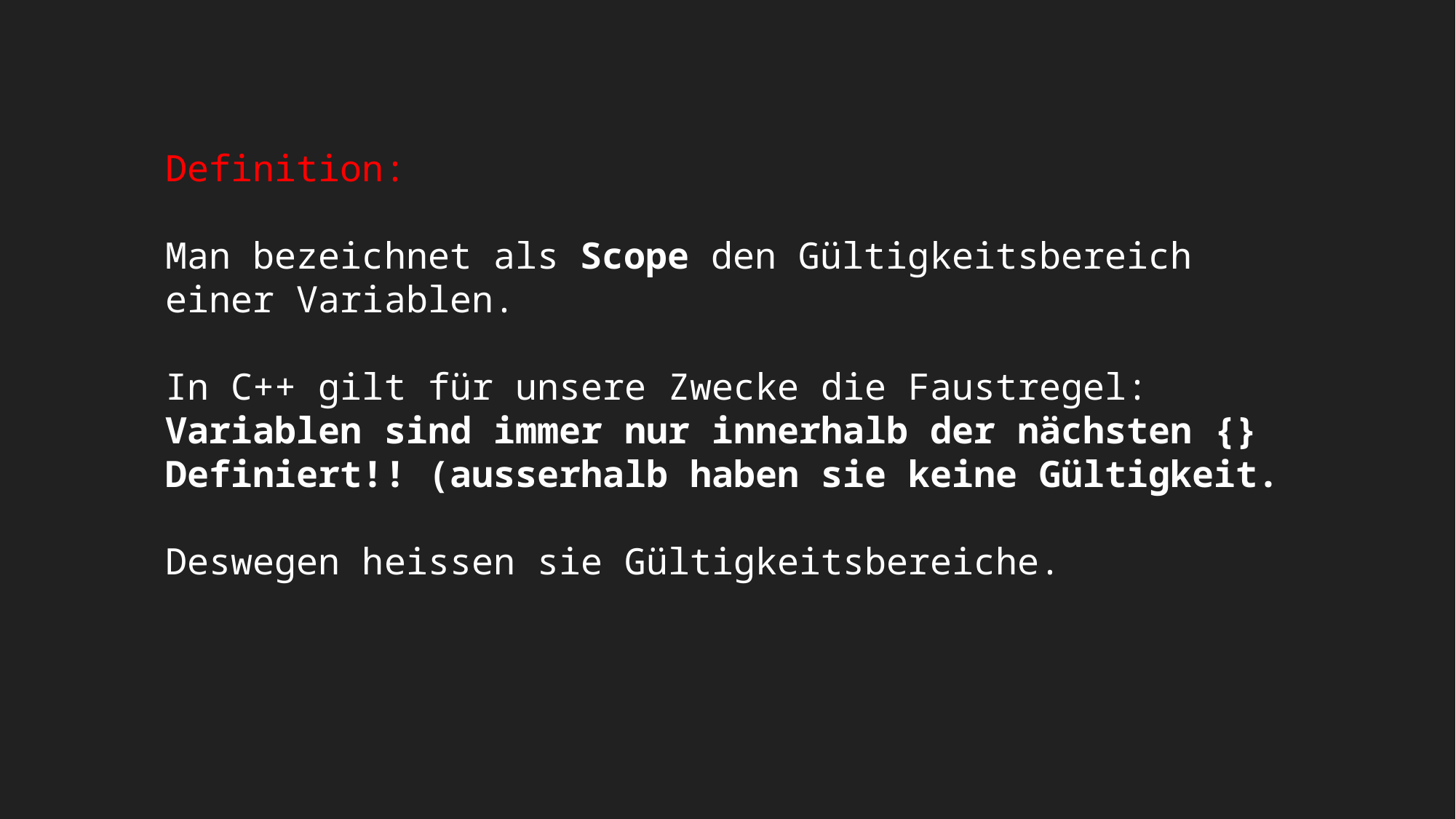

Definition:

Man bezeichnet als Scope den Gültigkeitsbereich einer Variablen.

In C++ gilt für unsere Zwecke die Faustregel: Variablen sind immer nur innerhalb der nächsten {}
Definiert!! (ausserhalb haben sie keine Gültigkeit.

Deswegen heissen sie Gültigkeitsbereiche.